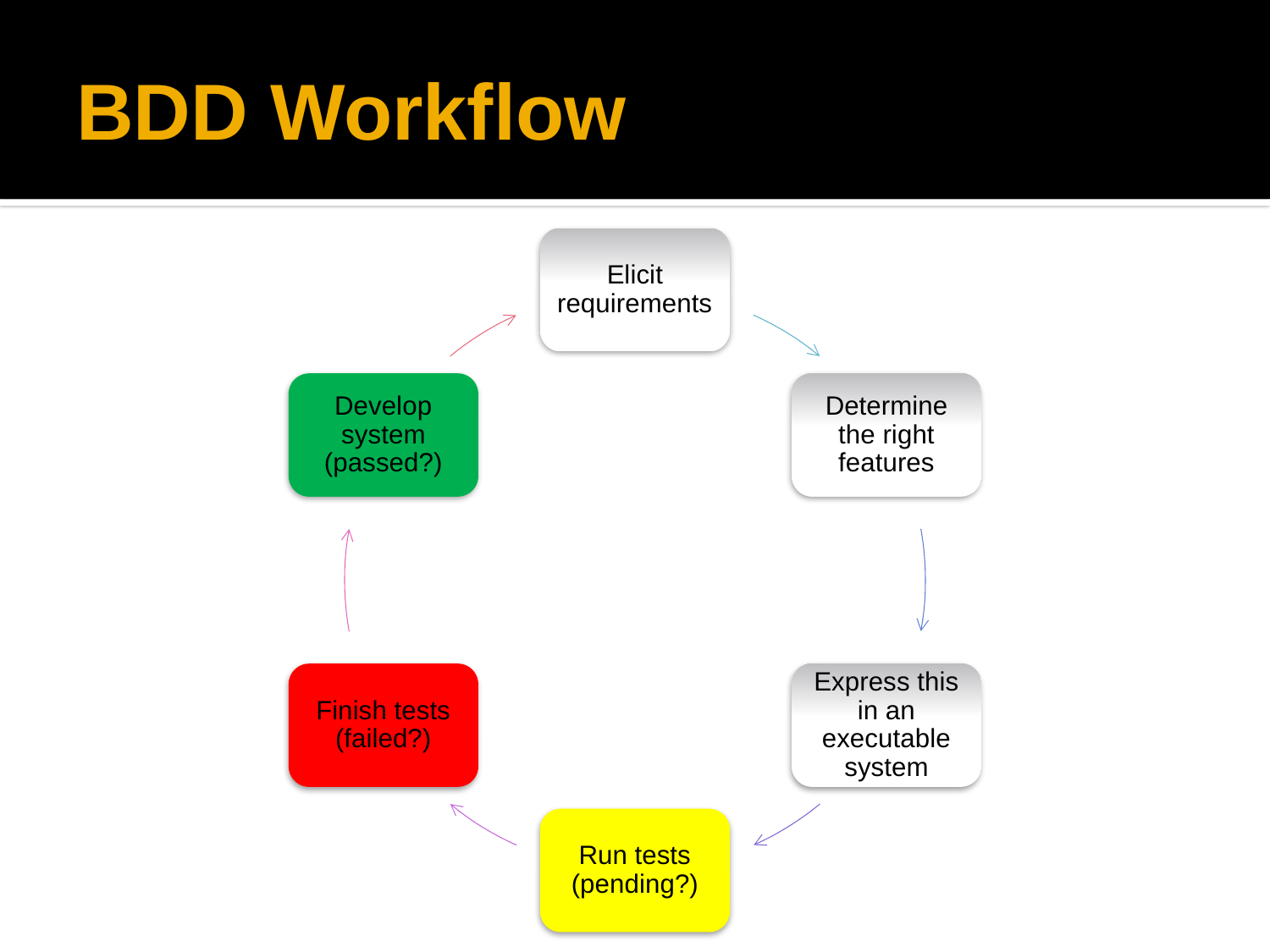

# BDD Workflow
Elicit requirements
Determine the right features
Express this in an executable system
Run tests (pending?)
Finish tests (failed?)
Develop system (passed?)